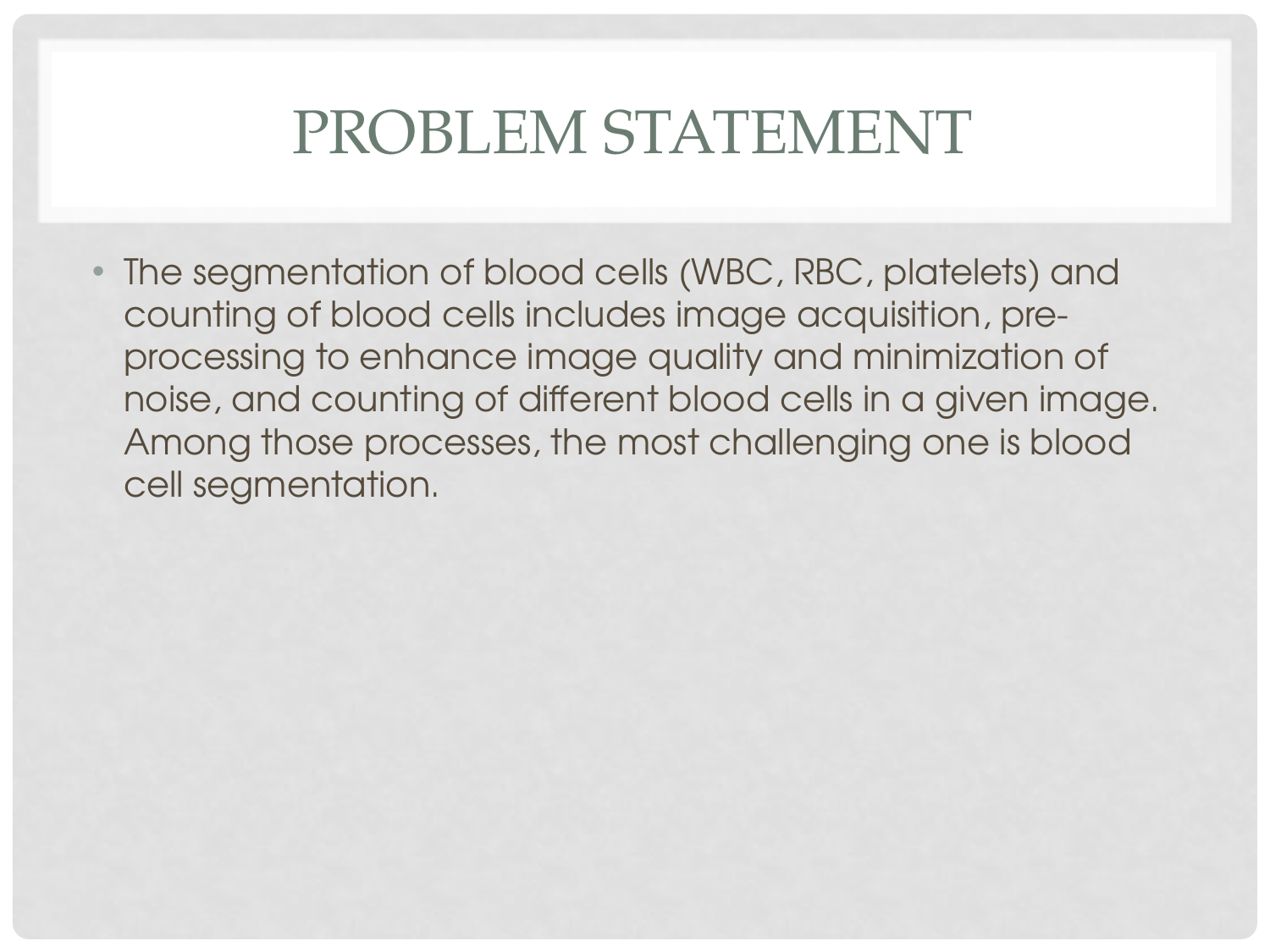

# Problem Statement
The segmentation of blood cells (WBC, RBC, platelets) and counting of blood cells includes image acquisition, pre-processing to enhance image quality and minimization of noise, and counting of different blood cells in a given image. Among those processes, the most challenging one is blood cell segmentation.